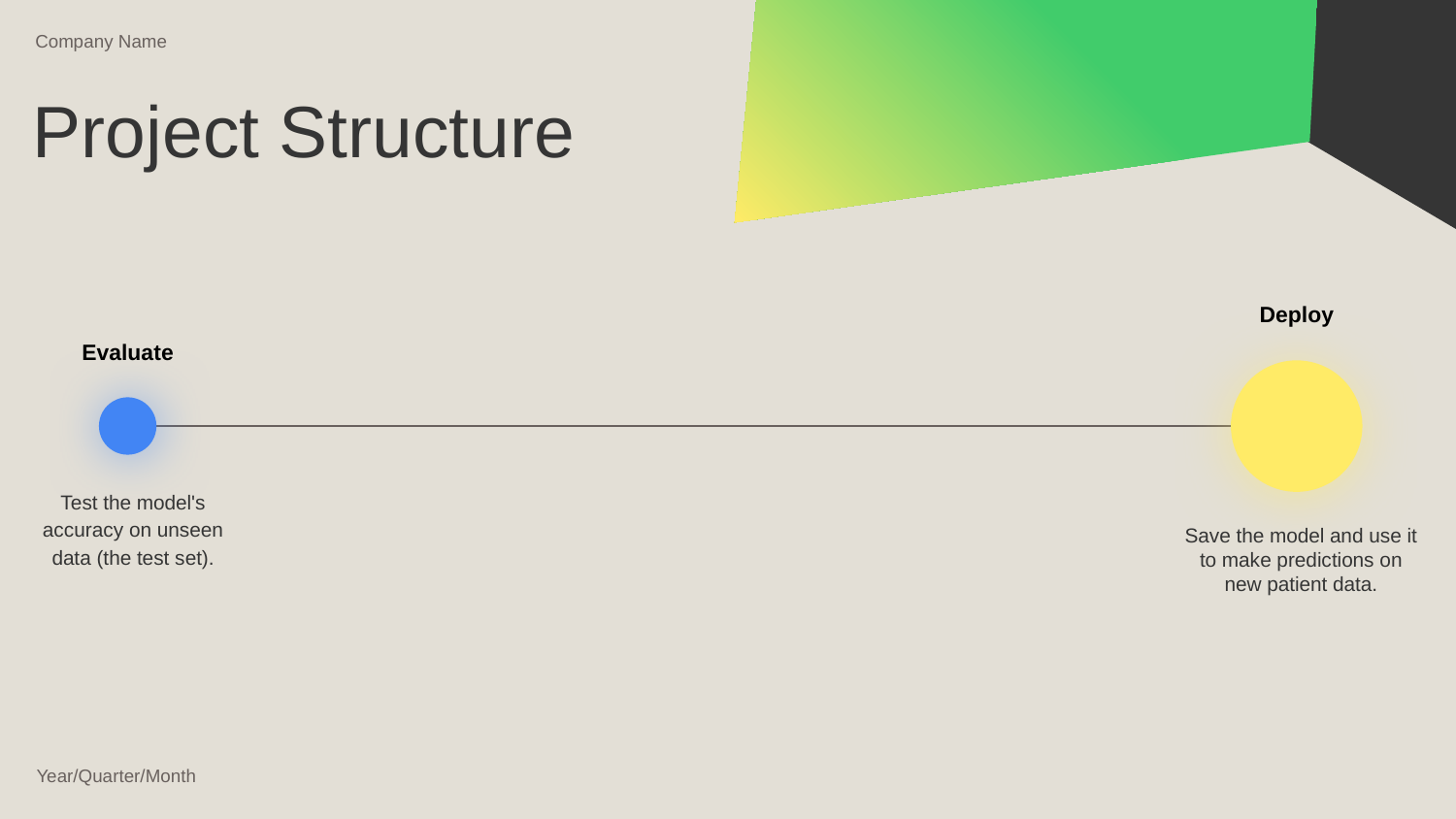

Company Name
# Project Structure
Deploy
Evaluate

Test the model's accuracy on unseen data (the test set).
Save the model and use it to make predictions on new patient data.
Year/Quarter/Month